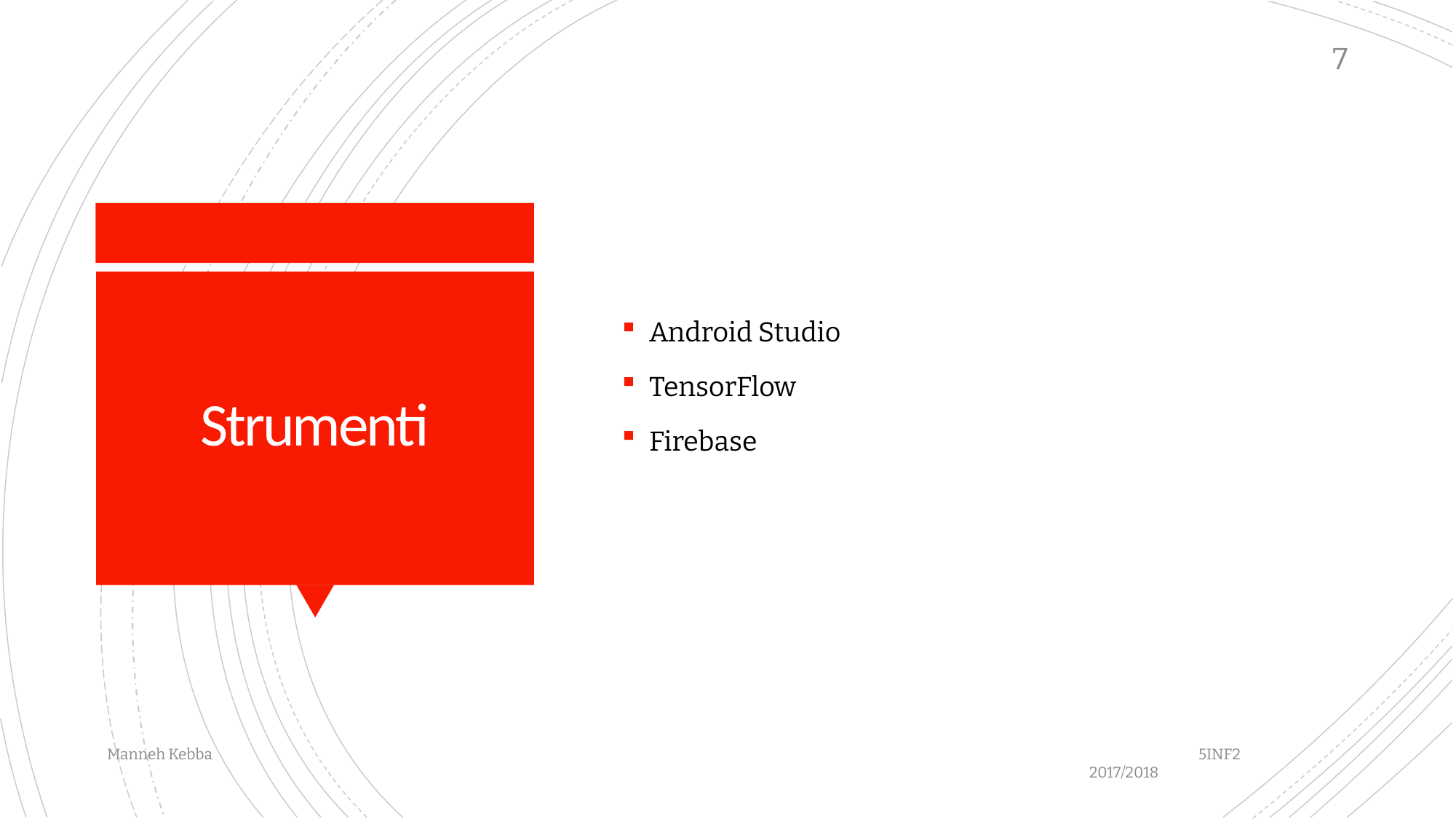

7
Android Studio
TensorFlow
Firebase

# Strumenti
Manneh Kebba										5INF2										2017/2018